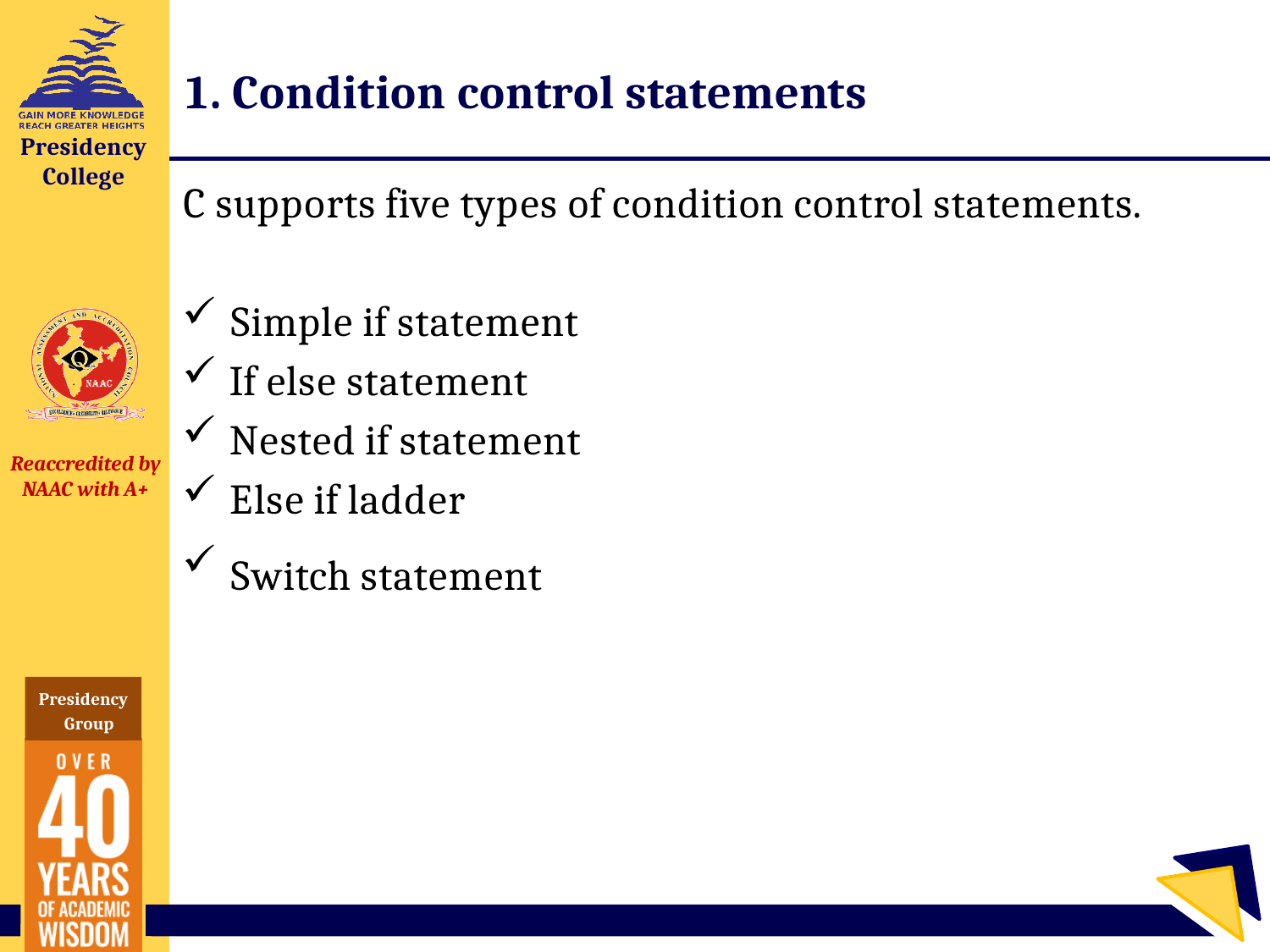

# 1. Condition control statements
C supports five types of condition control statements.

Simple if statement
If else statement
Nested if statement
Else if ladder
Switch statement